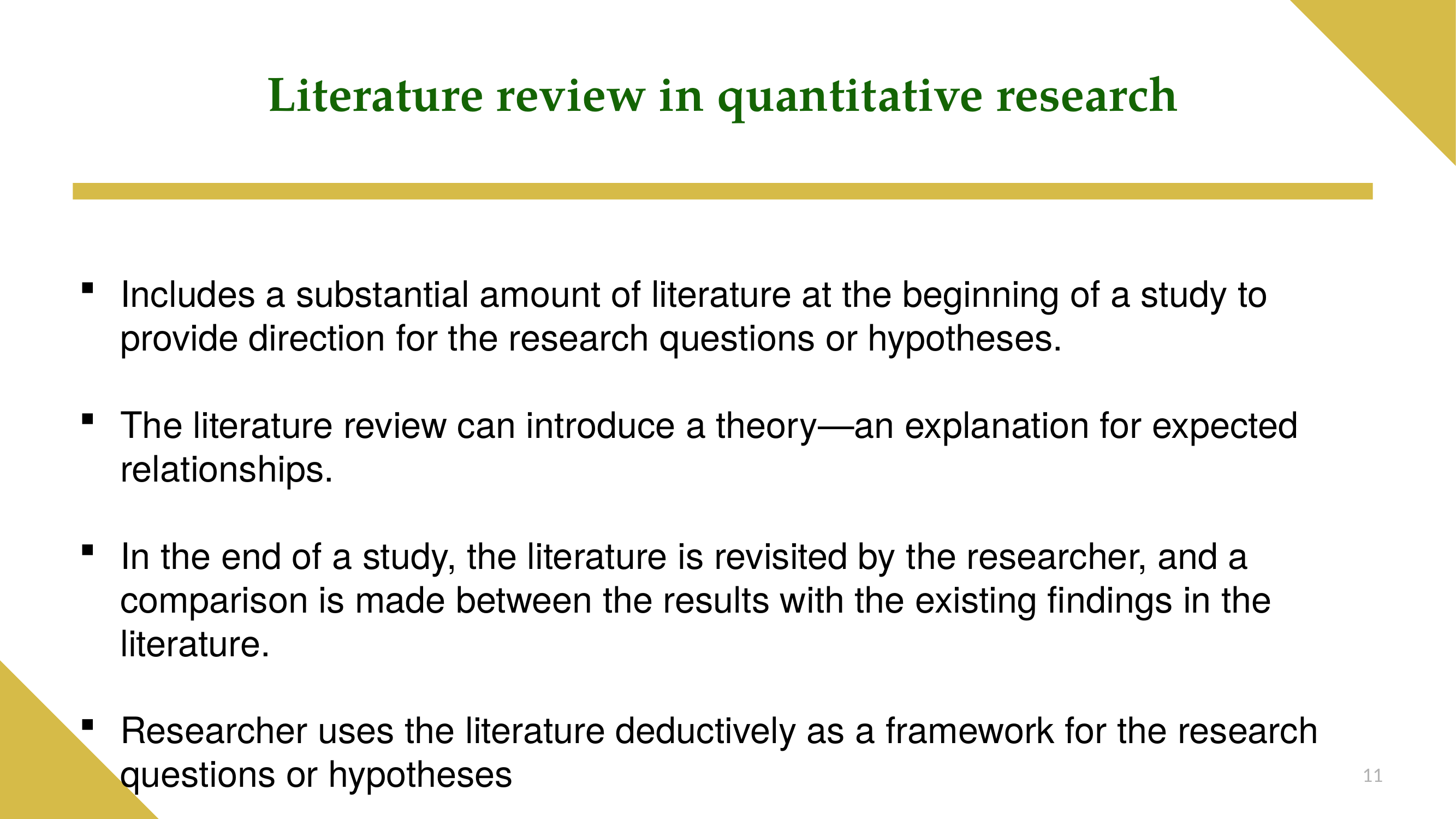

# Literature review in quantitative research

Includes a substantial amount of literature at the beginning of a study to provide direction for the research questions or hypotheses.

The literature review can introduce a theory—an explanation for expected relationships.

In the end of a study, the literature is revisited by the researcher, and a comparison is made between the results with the existing findings in the literature.

Researcher uses the literature deductively as a framework for the research questions or hypotheses

11